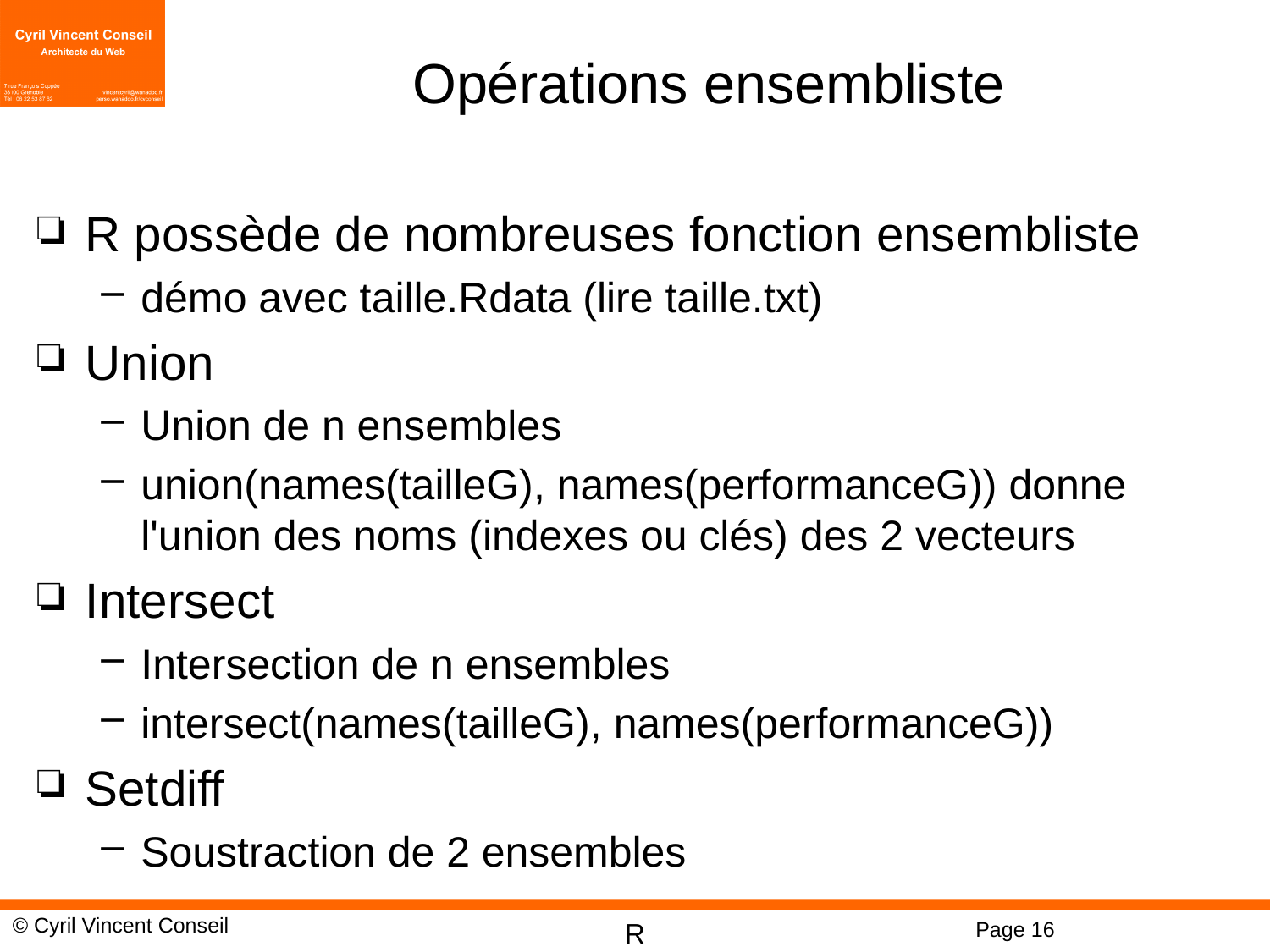

# Opérations ensembliste
R possède de nombreuses fonction ensembliste
démo avec taille.Rdata (lire taille.txt)
Union
Union de n ensembles
union(names(tailleG), names(performanceG)) donne l'union des noms (indexes ou clés) des 2 vecteurs
Intersect
Intersection de n ensembles
intersect(names(tailleG), names(performanceG))
Setdiff
Soustraction de 2 ensembles